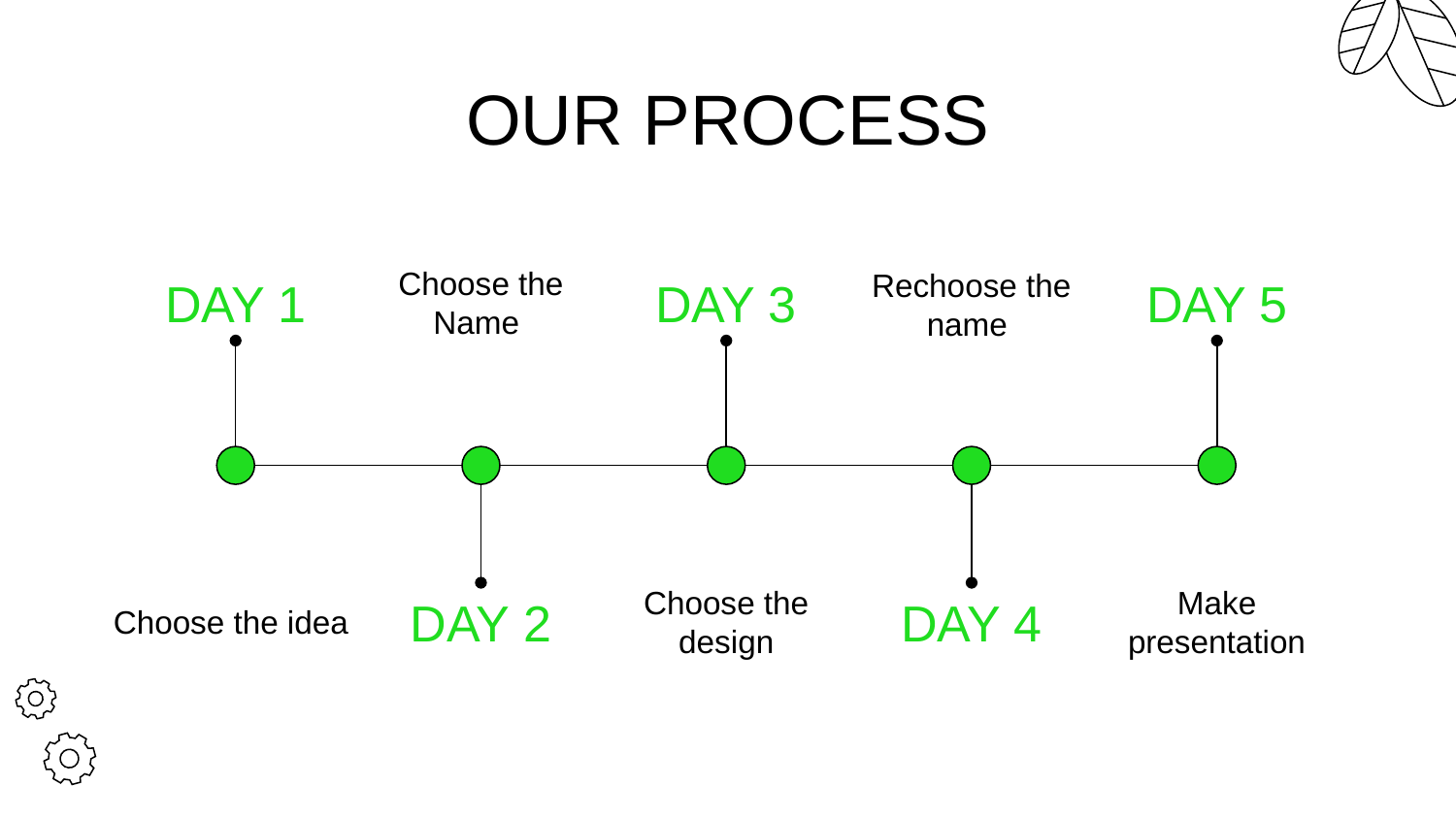

# OUR PROCESS
Choose the Name
Rechoose the name
DAY 1
DAY 3
DAY 5

Choose the idea
Choose the design
Make presentation
DAY 2
DAY 4